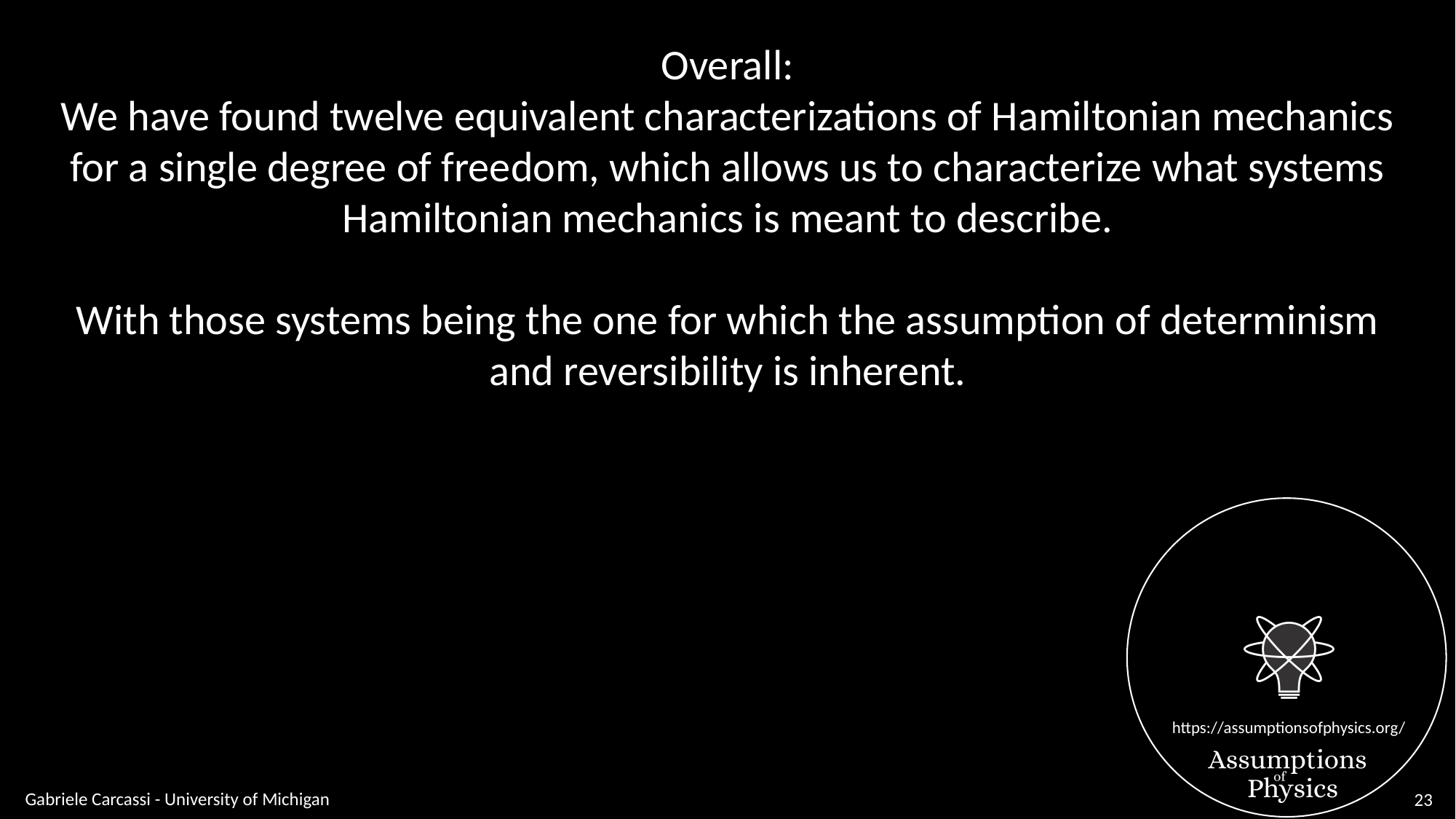

Overall:
We have found twelve equivalent characterizations of Hamiltonian mechanics for a single degree of freedom, which allows us to characterize what systems Hamiltonian mechanics is meant to describe.

With those systems being the one for which the assumption of determinism and reversibility is inherent.

Gabriele Carcassi - University of Michigan
23